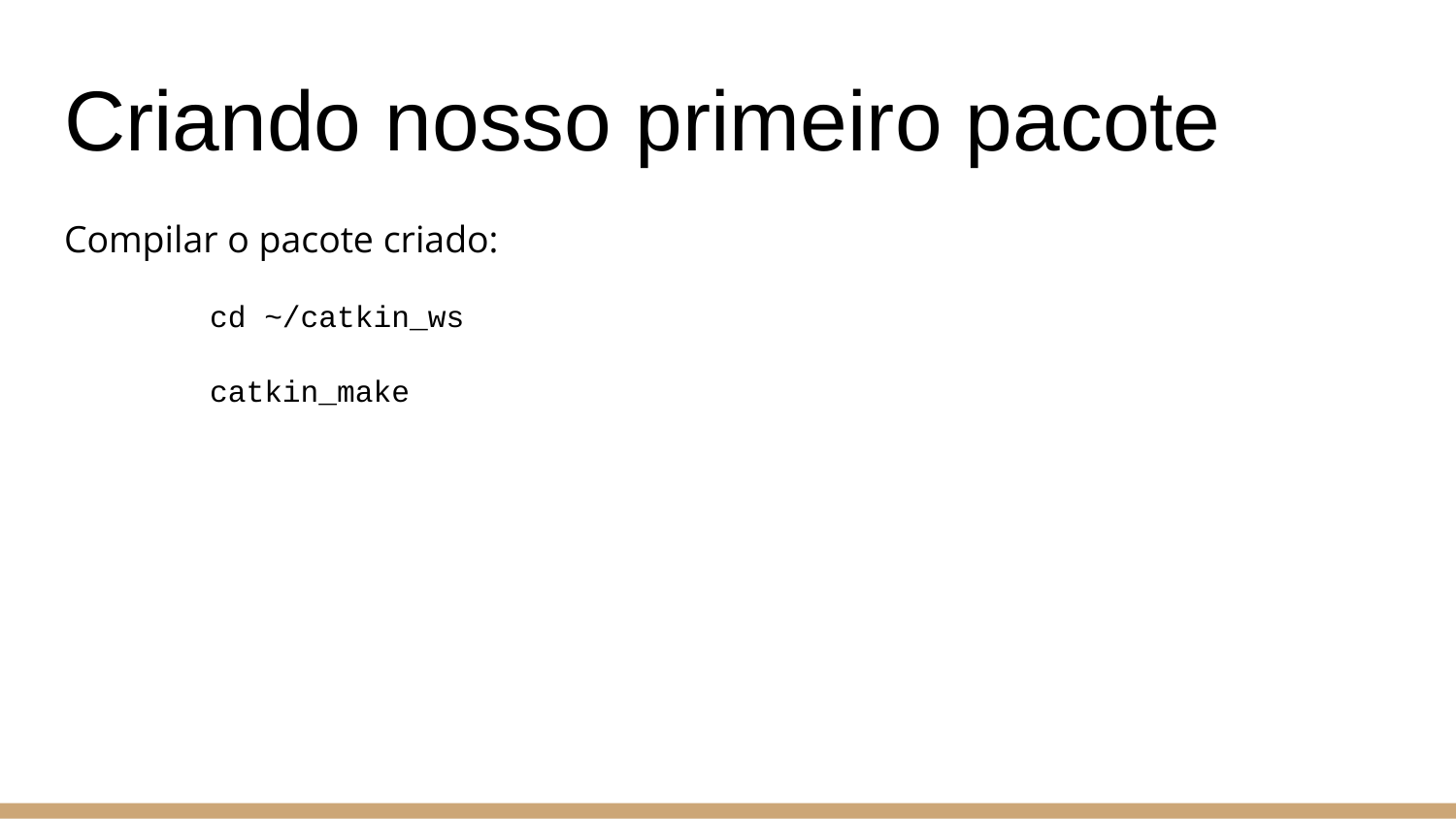

# Criando nosso primeiro pacote
Compilar o pacote criado:
	cd ~/catkin_ws
	catkin_make